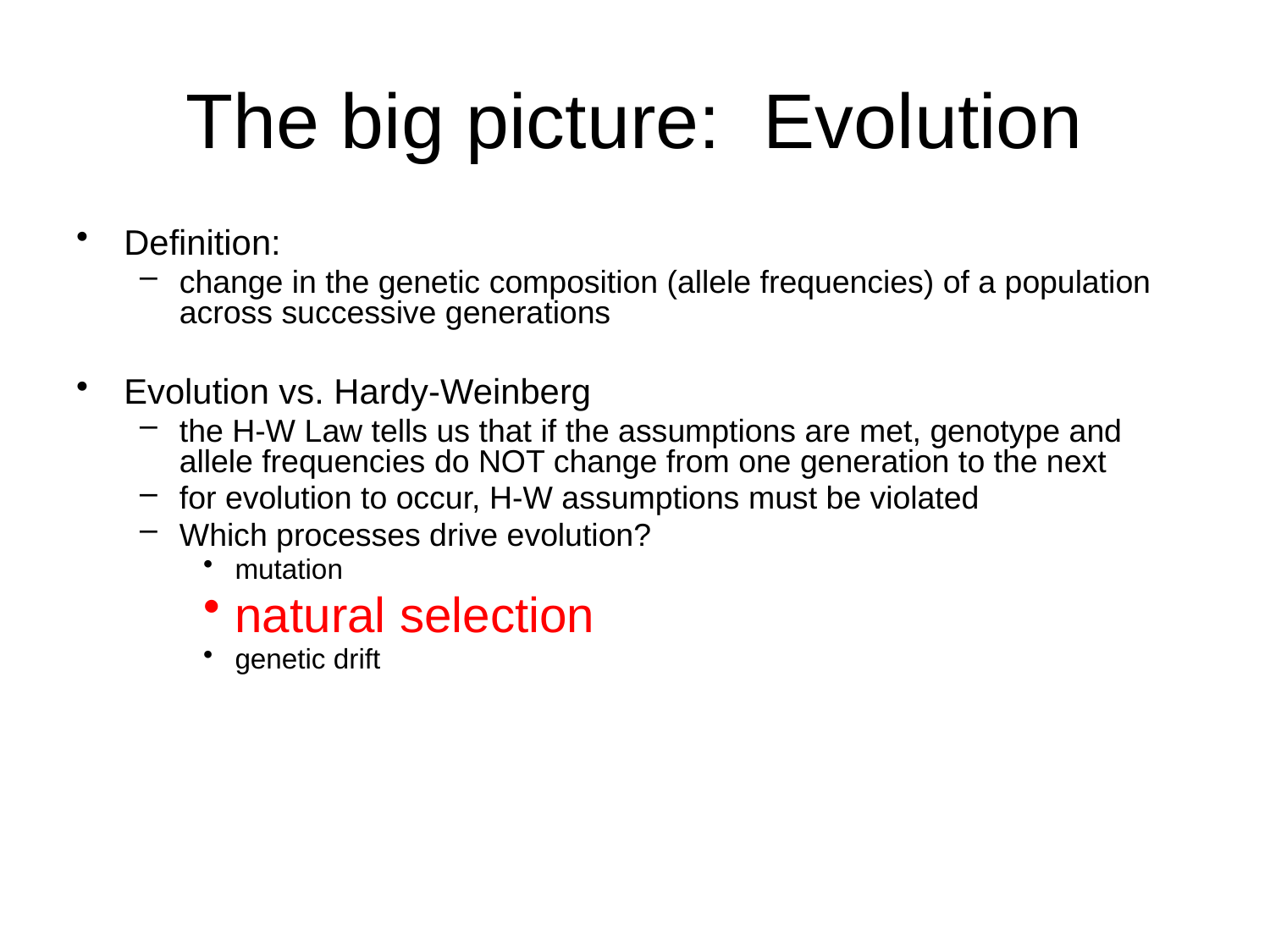

# The big picture:  Evolution
Definition:
change in the genetic composition (allele frequencies) of a population across successive generations

Evolution vs. Hardy-Weinberg
the H-W Law tells us that if the assumptions are met, genotype and allele frequencies do NOT change from one generation to the next
for evolution to occur, H-W assumptions must be violated
Which processes drive evolution?
mutation
natural selection
genetic drift